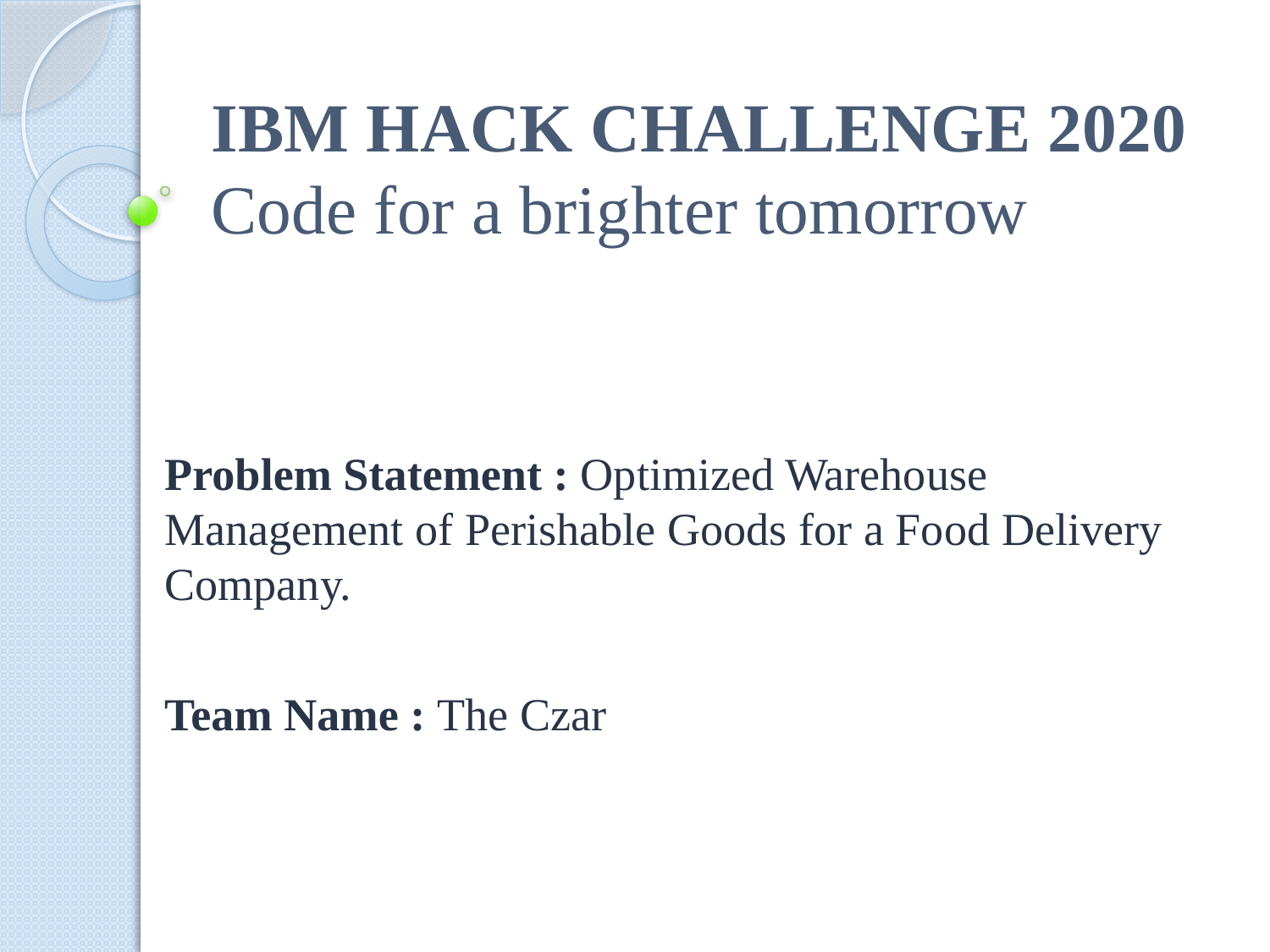

# IBM HACK CHALLENGE 2020 Code for a brighter tomorrow
Problem Statement : Optimized Warehouse Management of Perishable Goods for a Food Delivery Company.

Team Name : The Czar